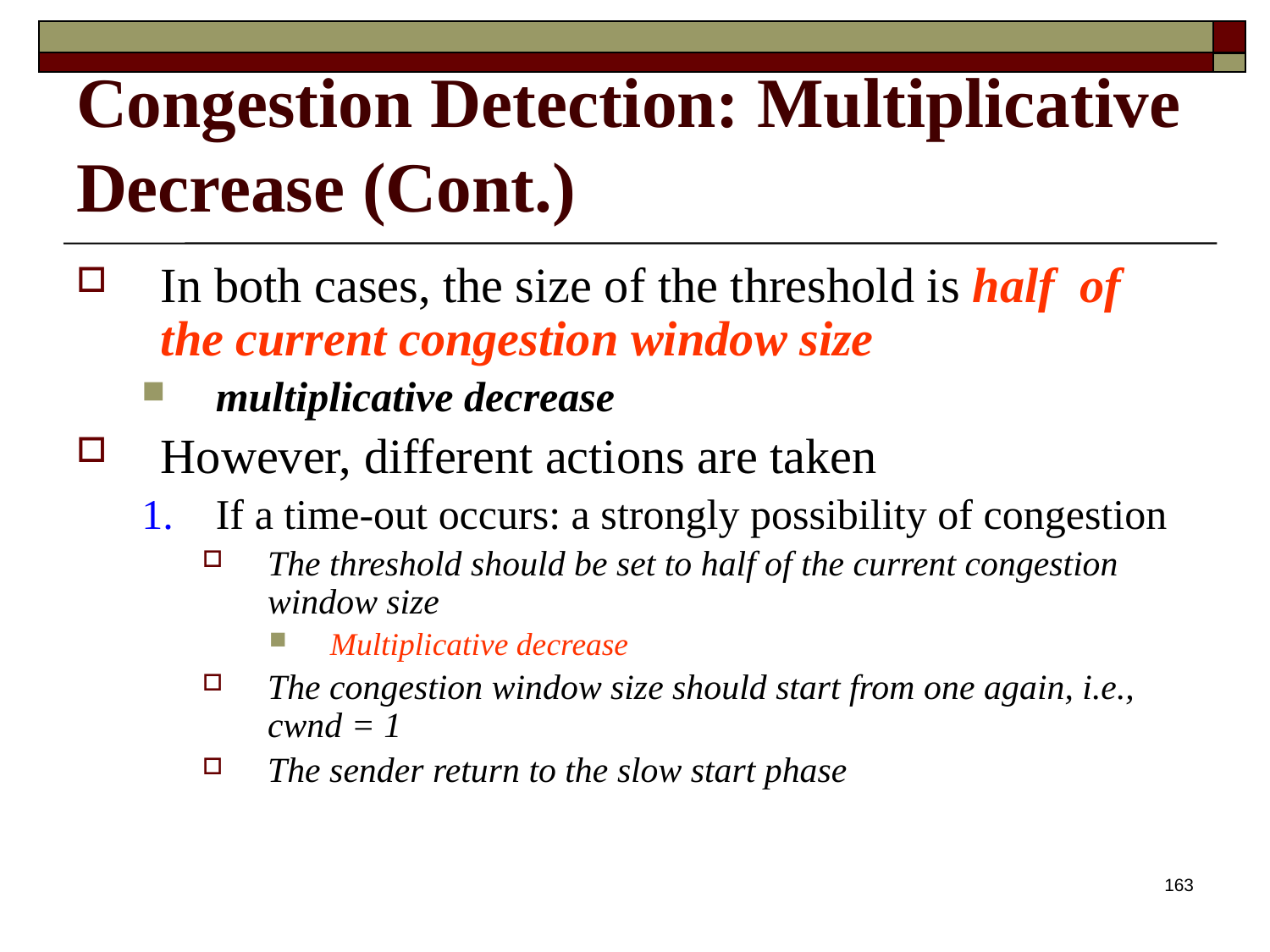

# Congestion Detection: Multiplicative Decrease (Cont.)
In both cases, the size of the threshold is half  of the current congestion window size
multiplicative decrease
However, different actions are taken
If a time-out occurs: a strongly possibility of congestion
The threshold should be set to half of the current congestion window size
Multiplicative decrease
The congestion window size should start from one again, i.e., cwnd = 1
The sender return to the slow start phase
163